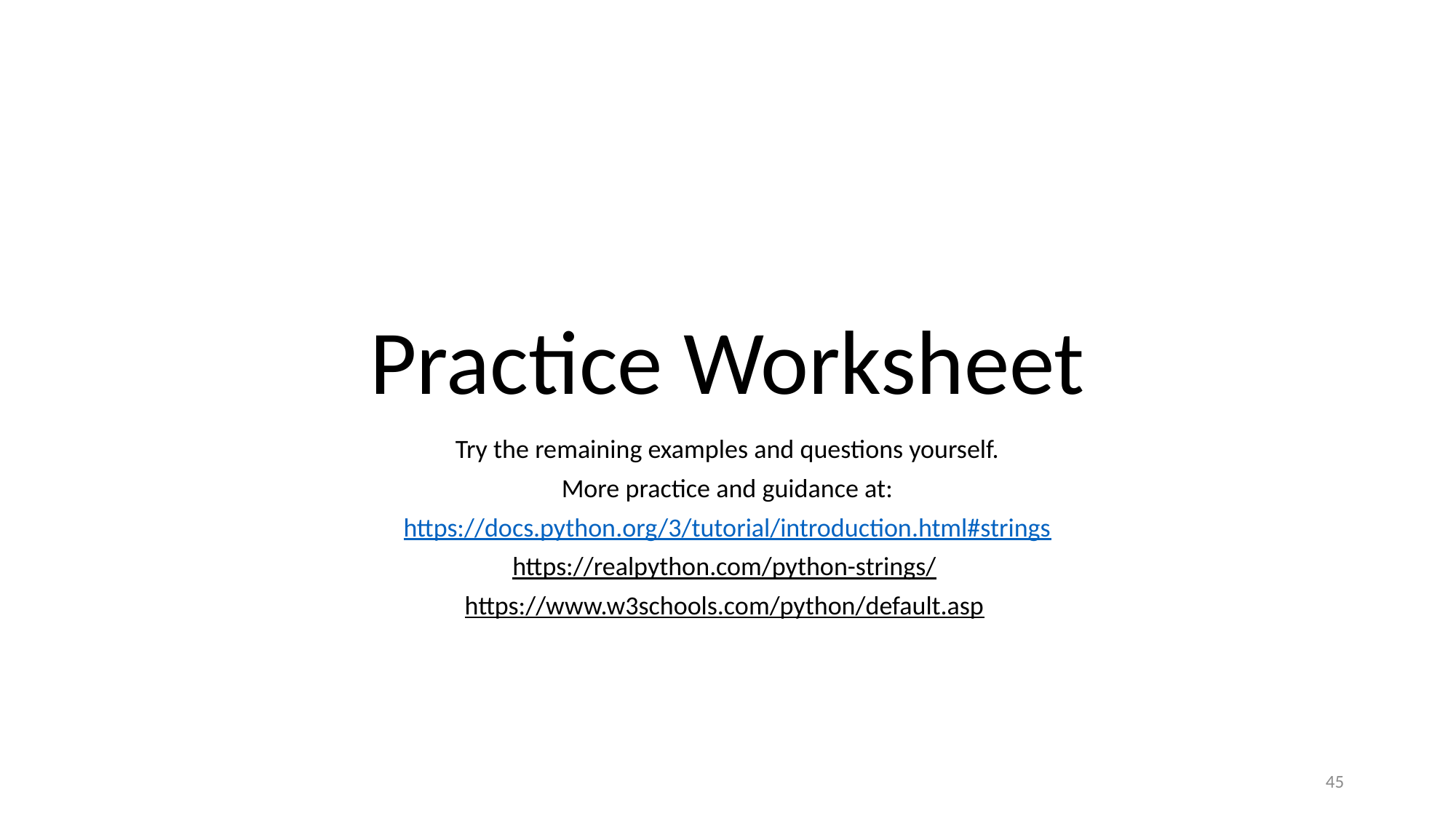

# Practice Worksheet
Try the remaining examples and questions yourself.
More practice and guidance at:
https://docs.python.org/3/tutorial/introduction.html#strings
https://realpython.com/python-strings/
https://www.w3schools.com/python/default.asp

45